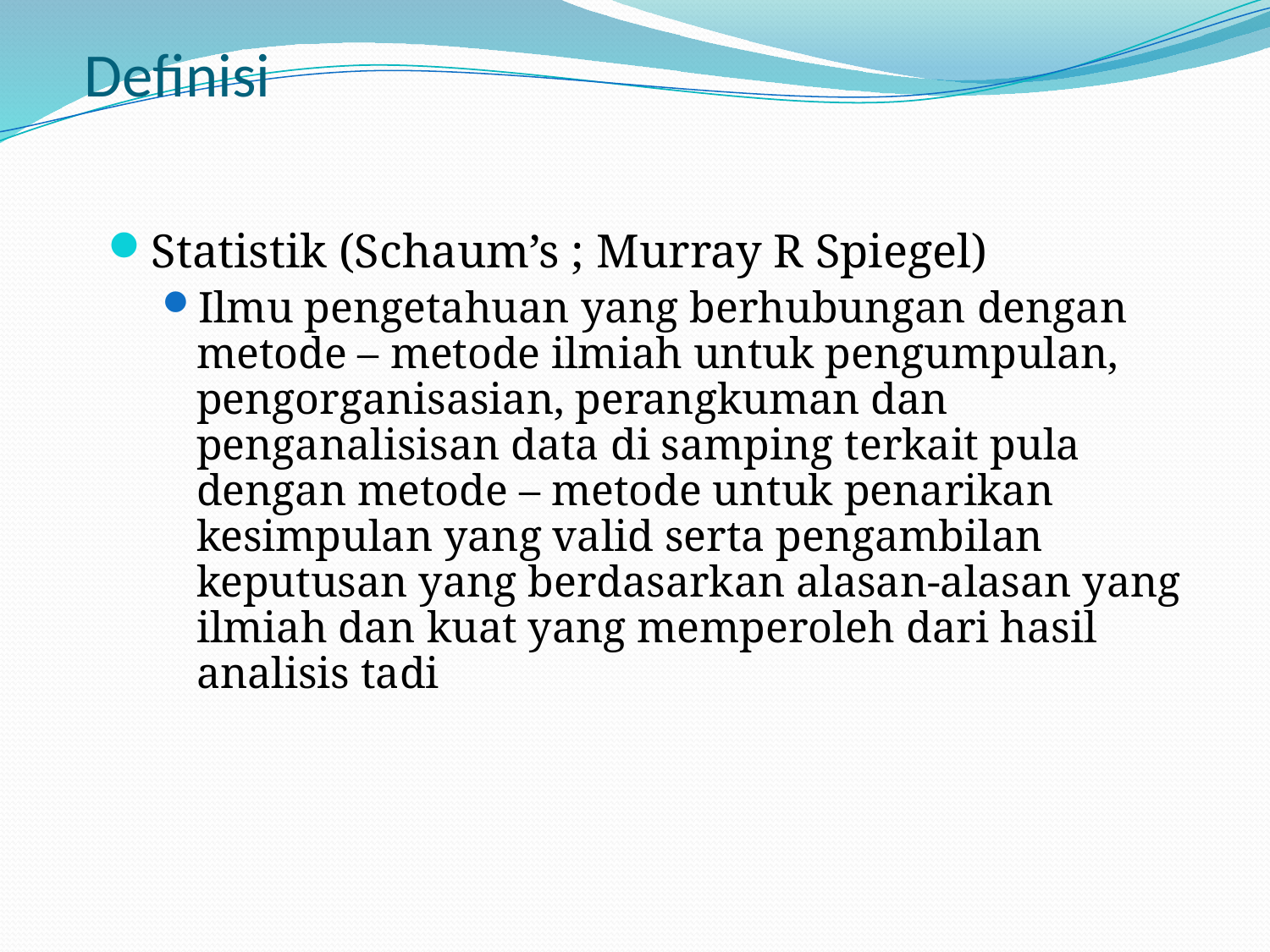

# Definisi
Statistik (Schaum’s ; Murray R Spiegel)
Ilmu pengetahuan yang berhubungan dengan metode – metode ilmiah untuk pengumpulan, pengorganisasian, perangkuman dan penganalisisan data di samping terkait pula dengan metode – metode untuk penarikan kesimpulan yang valid serta pengambilan keputusan yang berdasarkan alasan-alasan yang ilmiah dan kuat yang memperoleh dari hasil analisis tadi